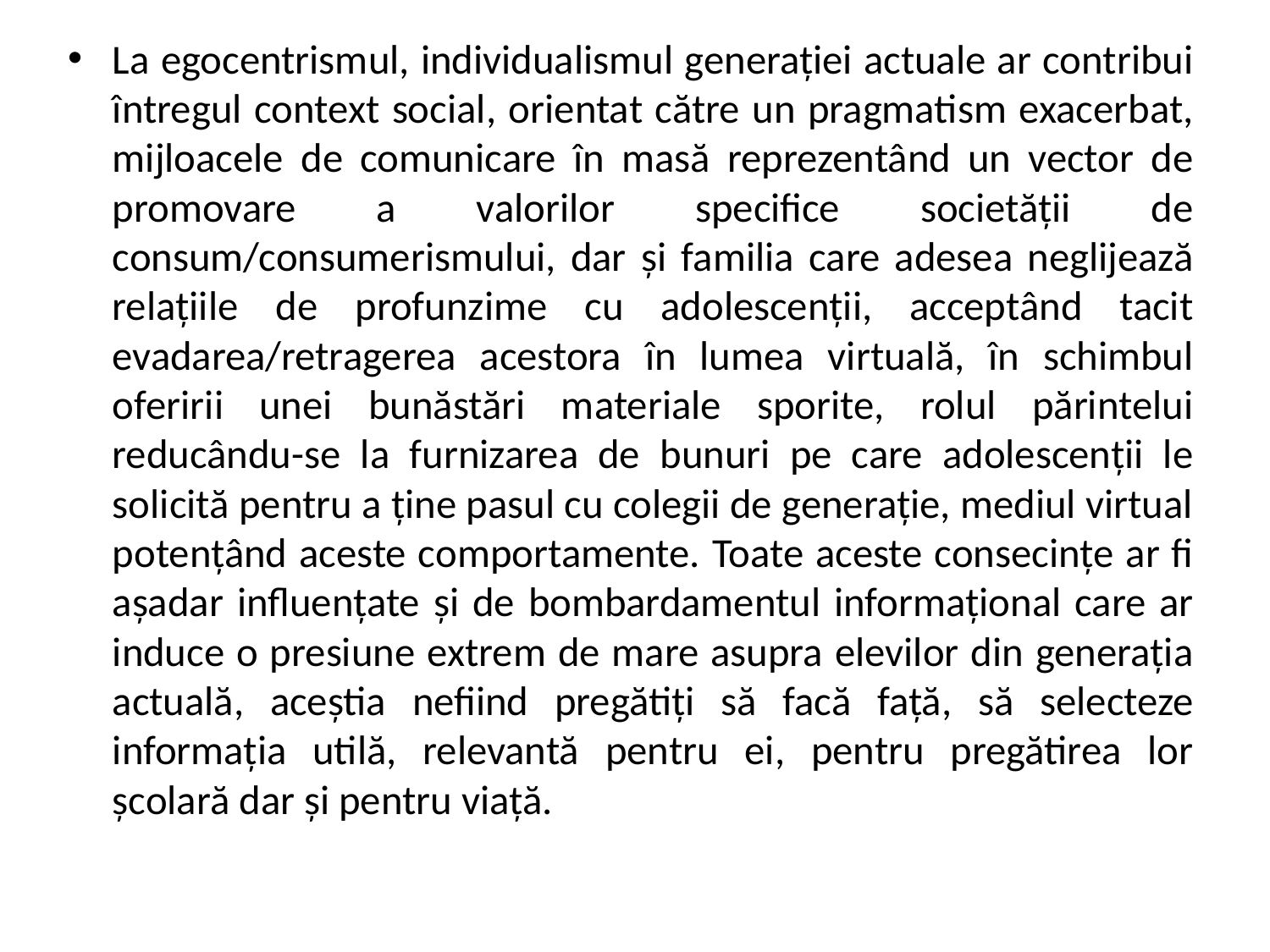

La egocentrismul, individualismul generației actuale ar contribui întregul context social, orientat către un pragmatism exacerbat, mijloacele de comunicare în masă reprezentând un vector de promovare a valorilor specifice societății de consum/consumerismului, dar și familia care adesea neglijează relațiile de profunzime cu adolescenții, acceptând tacit evadarea/retragerea acestora în lumea virtuală, în schimbul oferirii unei bunăstări materiale sporite, rolul părintelui reducându-se la furnizarea de bunuri pe care adolescenții le solicită pentru a ține pasul cu colegii de generație, mediul virtual potențând aceste comportamente. Toate aceste consecințe ar fi așadar influențate și de bombardamentul informațional care ar induce o presiune extrem de mare asupra elevilor din generația actuală, aceștia nefiind pregătiți să facă față, să selecteze informația utilă, relevantă pentru ei, pentru pregătirea lor școlară dar și pentru viață.